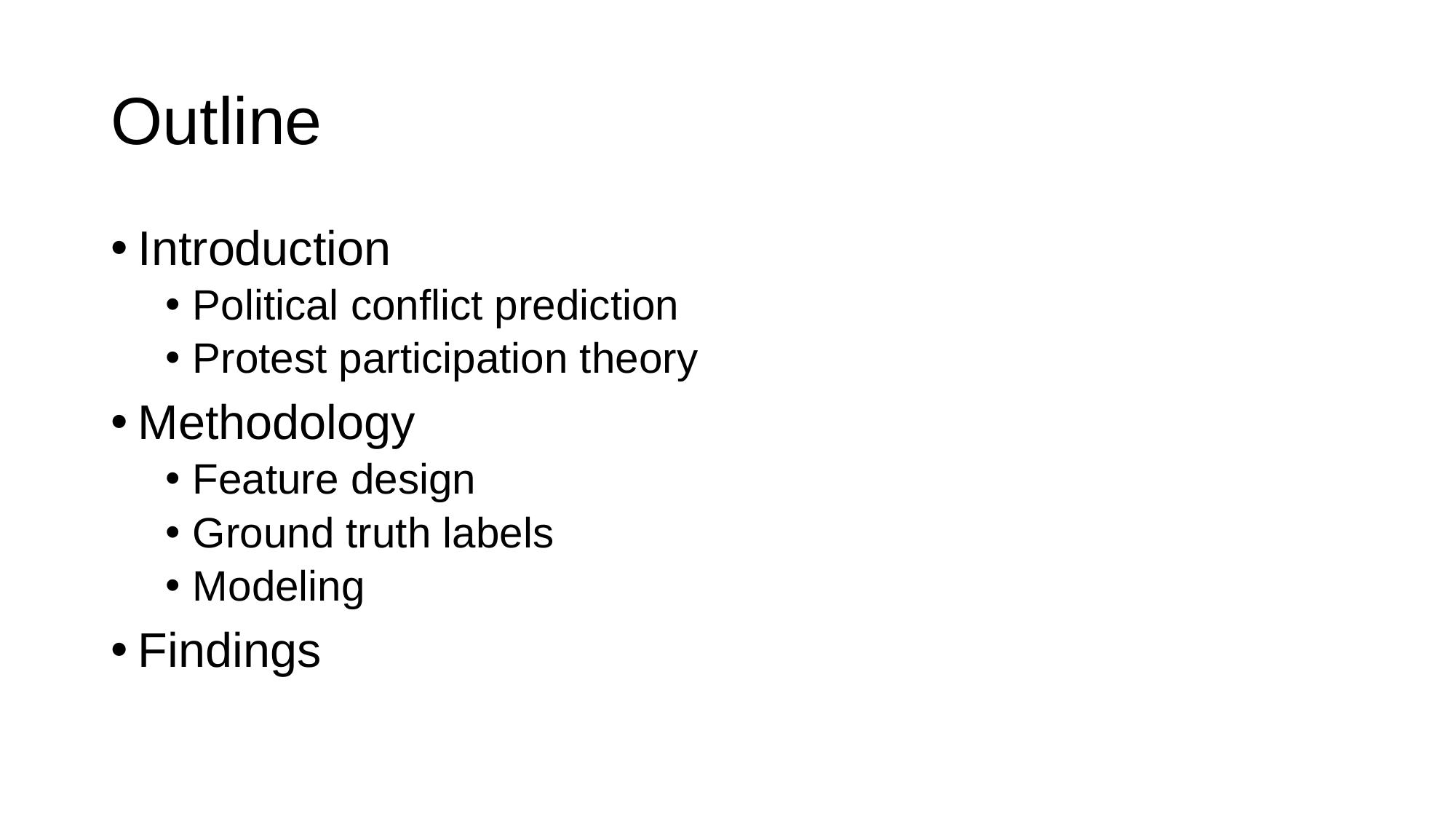

# Outline
Introduction
Political conflict prediction
Protest participation theory
Methodology
Feature design
Ground truth labels
Modeling
Findings